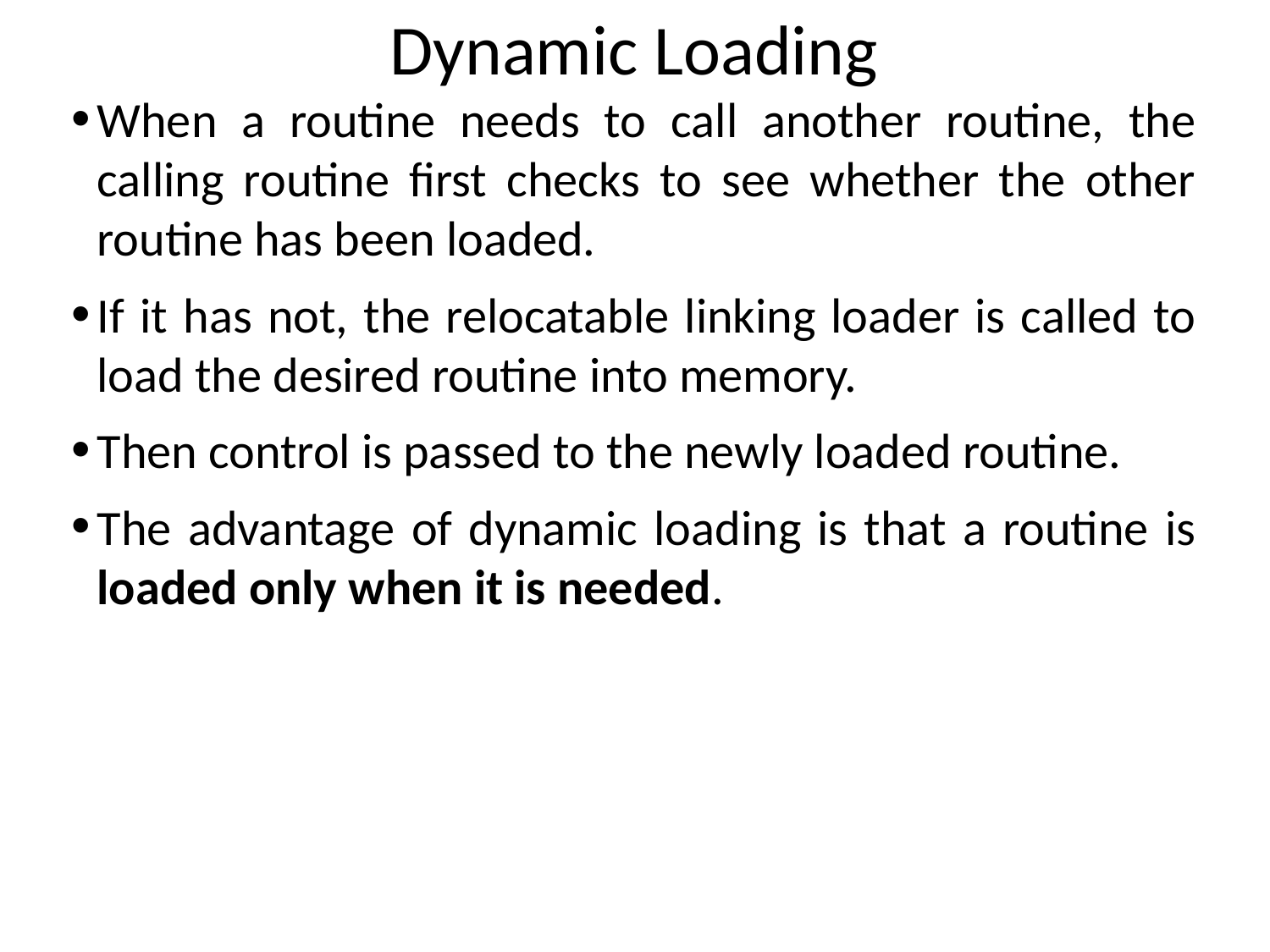

# Dynamic Loading
When a routine needs to call another routine, the calling routine first checks to see whether the other routine has been loaded.
If it has not, the relocatable linking loader is called to load the desired routine into memory.
Then control is passed to the newly loaded routine.
The advantage of dynamic loading is that a routine is loaded only when it is needed.